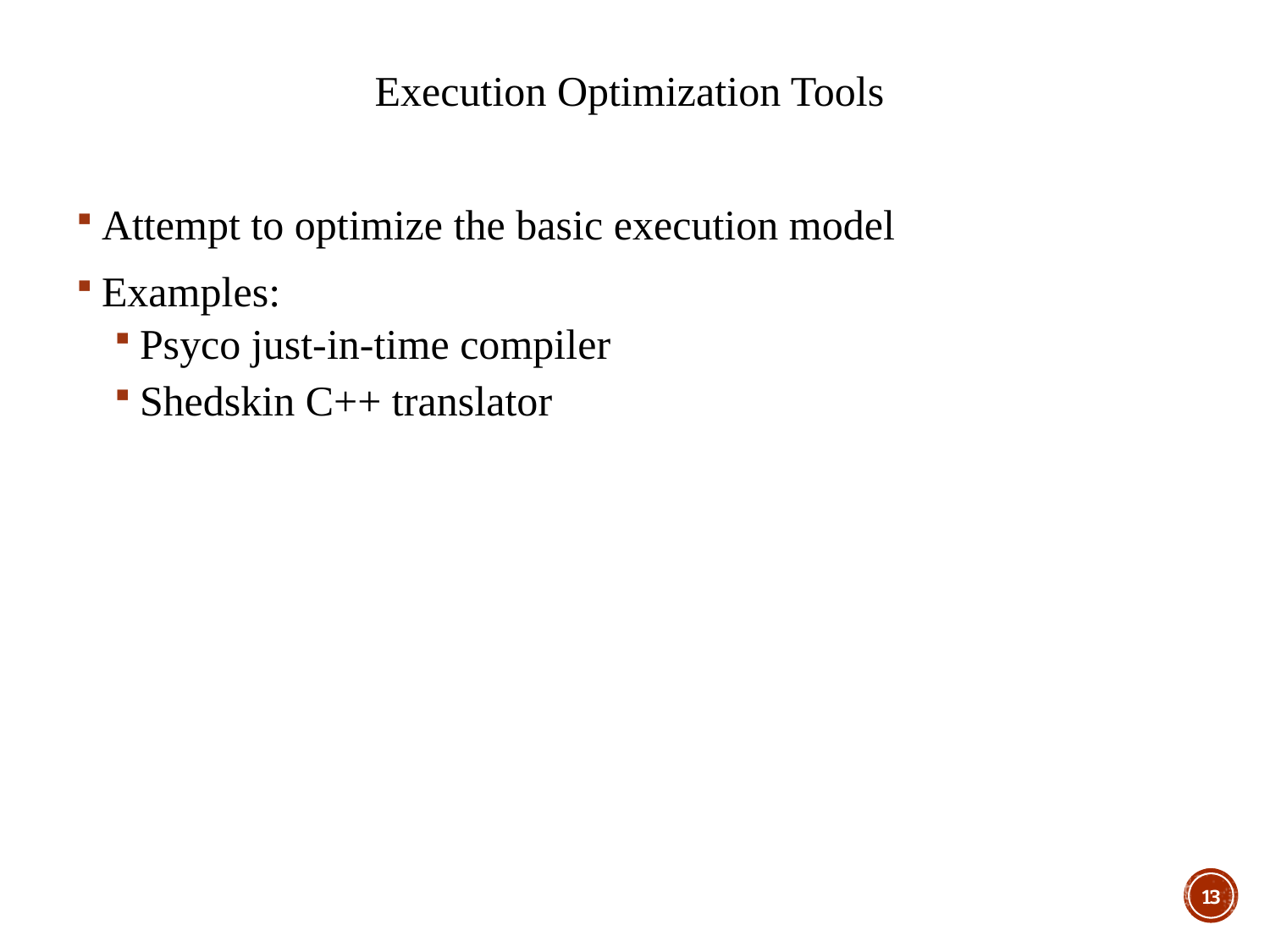

Execution Optimization Tools

Attempt to optimize the basic execution model
Examples:
Psyco just-in-time compiler
Shedskin C++ translator
13